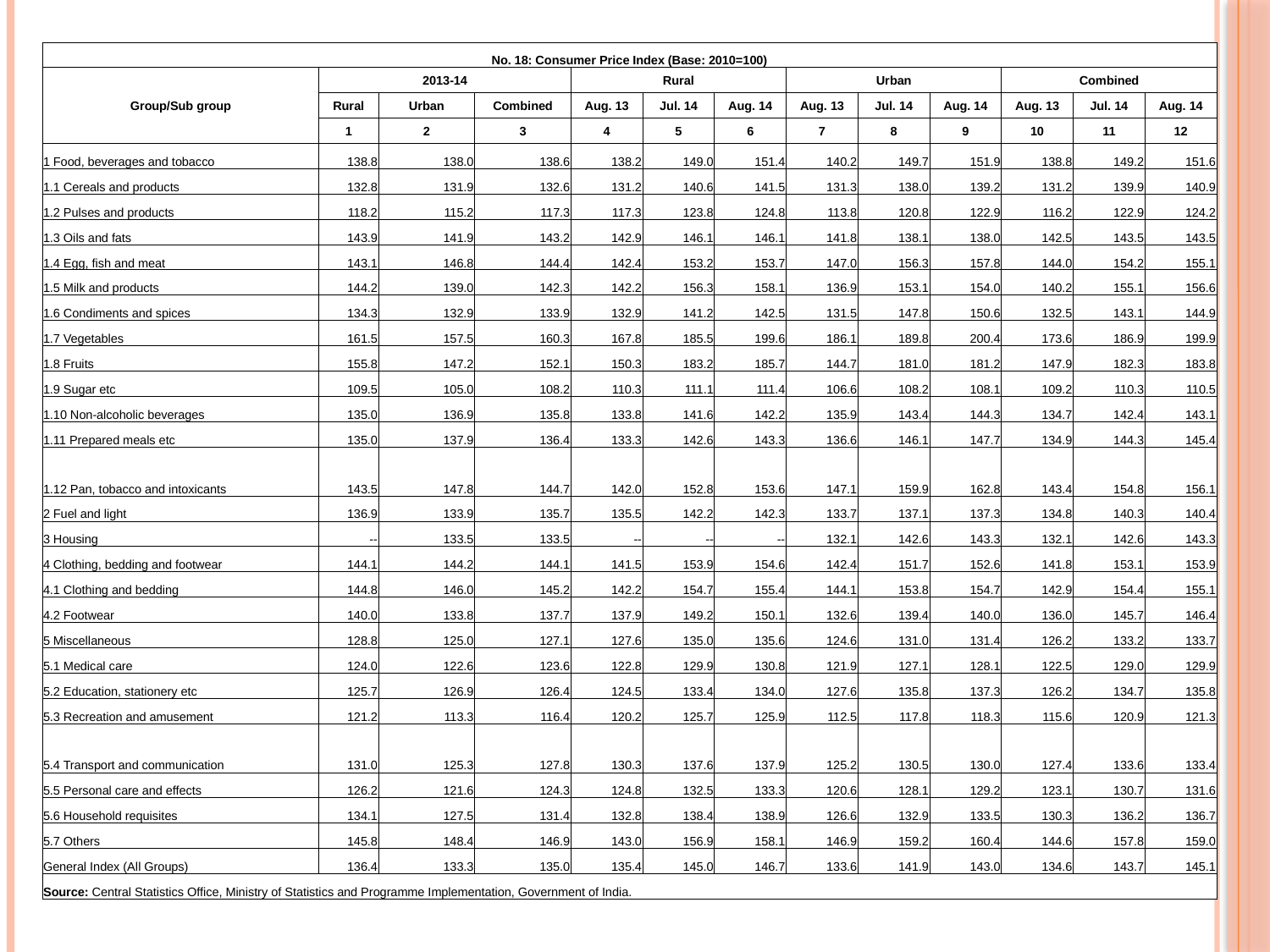

| No. 18: Consumer Price Index (Base: 2010=100) |  |  |  |  |  |  |  |  |  |  |  |  |
| --- | --- | --- | --- | --- | --- | --- | --- | --- | --- | --- | --- | --- |
| Group/Sub group | 2013-14 |  |  | Rural |  |  | Urban |  |  | Combined |  |  |
|  | Rural | Urban | Combined | Aug. 13 | Jul. 14 | Aug. 14 | Aug. 13 | Jul. 14 | Aug. 14 | Aug. 13 | Jul. 14 | Aug. 14 |
|  | 1 | 2 | 3 | 4 | 5 | 6 | 7 | 8 | 9 | 10 | 11 | 12 |
| 1 Food, beverages and tobacco | 138.8 | 138.0 | 138.6 | 138.2 | 149.0 | 151.4 | 140.2 | 149.7 | 151.9 | 138.8 | 149.2 | 151.6 |
| 1.1 Cereals and products | 132.8 | 131.9 | 132.6 | 131.2 | 140.6 | 141.5 | 131.3 | 138.0 | 139.2 | 131.2 | 139.9 | 140.9 |
| 1.2 Pulses and products | 118.2 | 115.2 | 117.3 | 117.3 | 123.8 | 124.8 | 113.8 | 120.8 | 122.9 | 116.2 | 122.9 | 124.2 |
| 1.3 Oils and fats | 143.9 | 141.9 | 143.2 | 142.9 | 146.1 | 146.1 | 141.8 | 138.1 | 138.0 | 142.5 | 143.5 | 143.5 |
| 1.4 Egg, fish and meat | 143.1 | 146.8 | 144.4 | 142.4 | 153.2 | 153.7 | 147.0 | 156.3 | 157.8 | 144.0 | 154.2 | 155.1 |
| 1.5 Milk and products | 144.2 | 139.0 | 142.3 | 142.2 | 156.3 | 158.1 | 136.9 | 153.1 | 154.0 | 140.2 | 155.1 | 156.6 |
| 1.6 Condiments and spices | 134.3 | 132.9 | 133.9 | 132.9 | 141.2 | 142.5 | 131.5 | 147.8 | 150.6 | 132.5 | 143.1 | 144.9 |
| 1.7 Vegetables | 161.5 | 157.5 | 160.3 | 167.8 | 185.5 | 199.6 | 186.1 | 189.8 | 200.4 | 173.6 | 186.9 | 199.9 |
| 1.8 Fruits | 155.8 | 147.2 | 152.1 | 150.3 | 183.2 | 185.7 | 144.7 | 181.0 | 181.2 | 147.9 | 182.3 | 183.8 |
| 1.9 Sugar etc | 109.5 | 105.0 | 108.2 | 110.3 | 111.1 | 111.4 | 106.6 | 108.2 | 108.1 | 109.2 | 110.3 | 110.5 |
| 1.10 Non-alcoholic beverages | 135.0 | 136.9 | 135.8 | 133.8 | 141.6 | 142.2 | 135.9 | 143.4 | 144.3 | 134.7 | 142.4 | 143.1 |
| 1.11 Prepared meals etc | 135.0 | 137.9 | 136.4 | 133.3 | 142.6 | 143.3 | 136.6 | 146.1 | 147.7 | 134.9 | 144.3 | 145.4 |
| 1.12 Pan, tobacco and intoxicants | 143.5 | 147.8 | 144.7 | 142.0 | 152.8 | 153.6 | 147.1 | 159.9 | 162.8 | 143.4 | 154.8 | 156.1 |
| 2 Fuel and light | 136.9 | 133.9 | 135.7 | 135.5 | 142.2 | 142.3 | 133.7 | 137.1 | 137.3 | 134.8 | 140.3 | 140.4 |
| 3 Housing | -- | 133.5 | 133.5 | -- | -- | -- | 132.1 | 142.6 | 143.3 | 132.1 | 142.6 | 143.3 |
| 4 Clothing, bedding and footwear | 144.1 | 144.2 | 144.1 | 141.5 | 153.9 | 154.6 | 142.4 | 151.7 | 152.6 | 141.8 | 153.1 | 153.9 |
| 4.1 Clothing and bedding | 144.8 | 146.0 | 145.2 | 142.2 | 154.7 | 155.4 | 144.1 | 153.8 | 154.7 | 142.9 | 154.4 | 155.1 |
| 4.2 Footwear | 140.0 | 133.8 | 137.7 | 137.9 | 149.2 | 150.1 | 132.6 | 139.4 | 140.0 | 136.0 | 145.7 | 146.4 |
| 5 Miscellaneous | 128.8 | 125.0 | 127.1 | 127.6 | 135.0 | 135.6 | 124.6 | 131.0 | 131.4 | 126.2 | 133.2 | 133.7 |
| 5.1 Medical care | 124.0 | 122.6 | 123.6 | 122.8 | 129.9 | 130.8 | 121.9 | 127.1 | 128.1 | 122.5 | 129.0 | 129.9 |
| 5.2 Education, stationery etc | 125.7 | 126.9 | 126.4 | 124.5 | 133.4 | 134.0 | 127.6 | 135.8 | 137.3 | 126.2 | 134.7 | 135.8 |
| 5.3 Recreation and amusement | 121.2 | 113.3 | 116.4 | 120.2 | 125.7 | 125.9 | 112.5 | 117.8 | 118.3 | 115.6 | 120.9 | 121.3 |
| 5.4 Transport and communication | 131.0 | 125.3 | 127.8 | 130.3 | 137.6 | 137.9 | 125.2 | 130.5 | 130.0 | 127.4 | 133.6 | 133.4 |
| 5.5 Personal care and effects | 126.2 | 121.6 | 124.3 | 124.8 | 132.5 | 133.3 | 120.6 | 128.1 | 129.2 | 123.1 | 130.7 | 131.6 |
| 5.6 Household requisites | 134.1 | 127.5 | 131.4 | 132.8 | 138.4 | 138.9 | 126.6 | 132.9 | 133.5 | 130.3 | 136.2 | 136.7 |
| 5.7 Others | 145.8 | 148.4 | 146.9 | 143.0 | 156.9 | 158.1 | 146.9 | 159.2 | 160.4 | 144.6 | 157.8 | 159.0 |
| General Index (All Groups) | 136.4 | 133.3 | 135.0 | 135.4 | 145.0 | 146.7 | 133.6 | 141.9 | 143.0 | 134.6 | 143.7 | 145.1 |
| Source: Central Statistics Office, Ministry of Statistics and Programme Implementation, Government of India. |  |  |  |  |  |  |  |  |  |  |  |  |
S NEHRA ITE UNIT VI 6.1
6